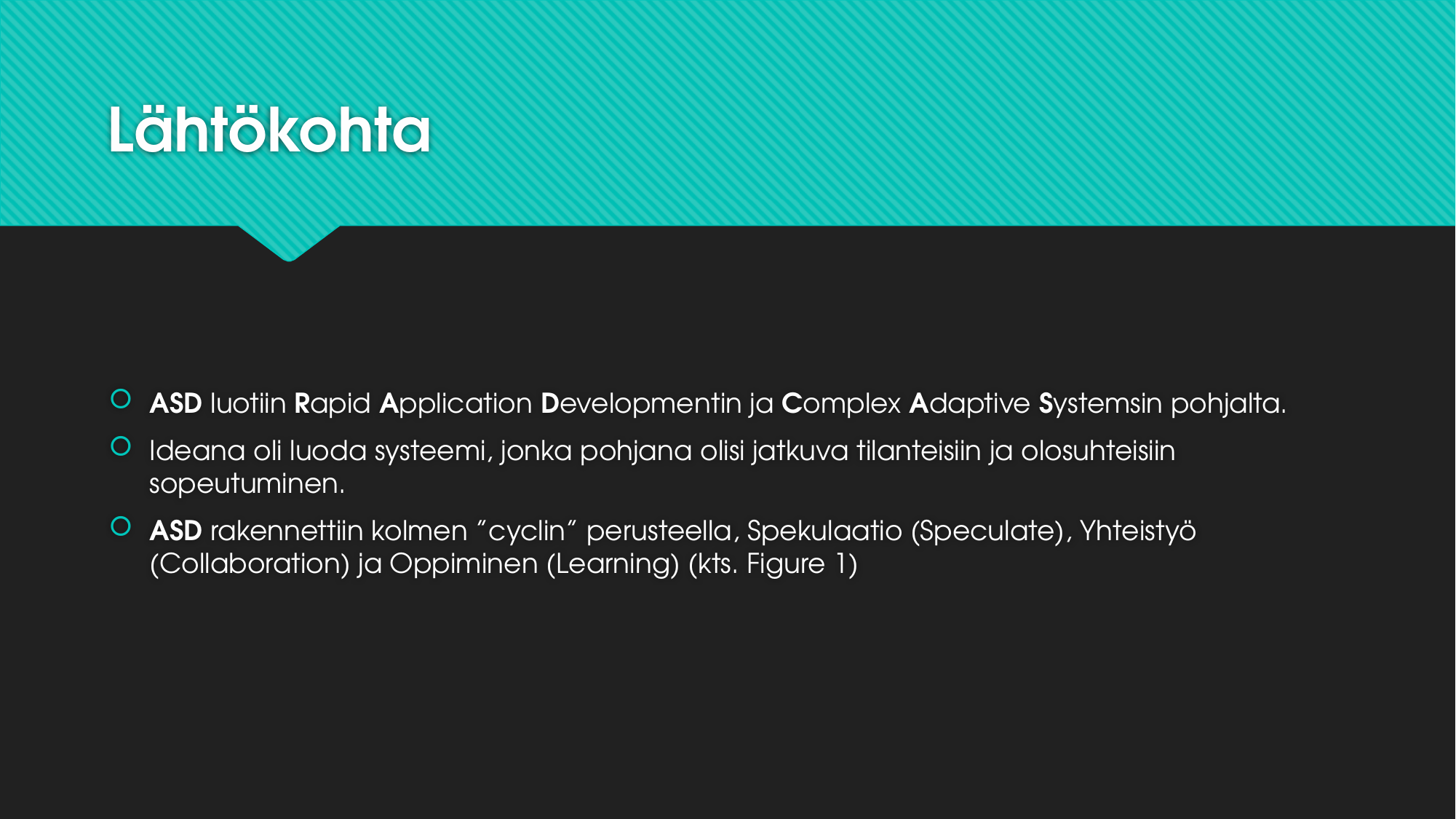

# Lähtökohta
ASD luotiin Rapid Application Developmentin ja Complex Adaptive Systemsin pohjalta.
Ideana oli luoda systeemi, jonka pohjana olisi jatkuva tilanteisiin ja olosuhteisiin sopeutuminen.
ASD rakennettiin kolmen ”cyclin” perusteella, Spekulaatio (Speculate), Yhteistyö (Collaboration) ja Oppiminen (Learning) (kts. Figure 1)